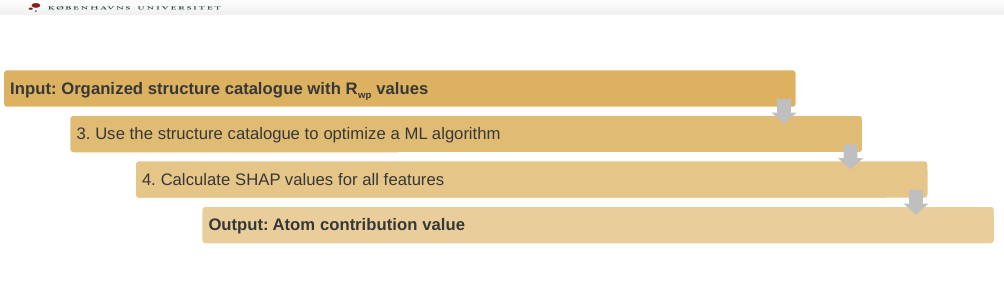

Input: Organized structure catalogue with Rwp values
3. Use the structure catalogue to optimize a ML algorithm
4. Calculate SHAP values for all features
Output: Atom contribution value